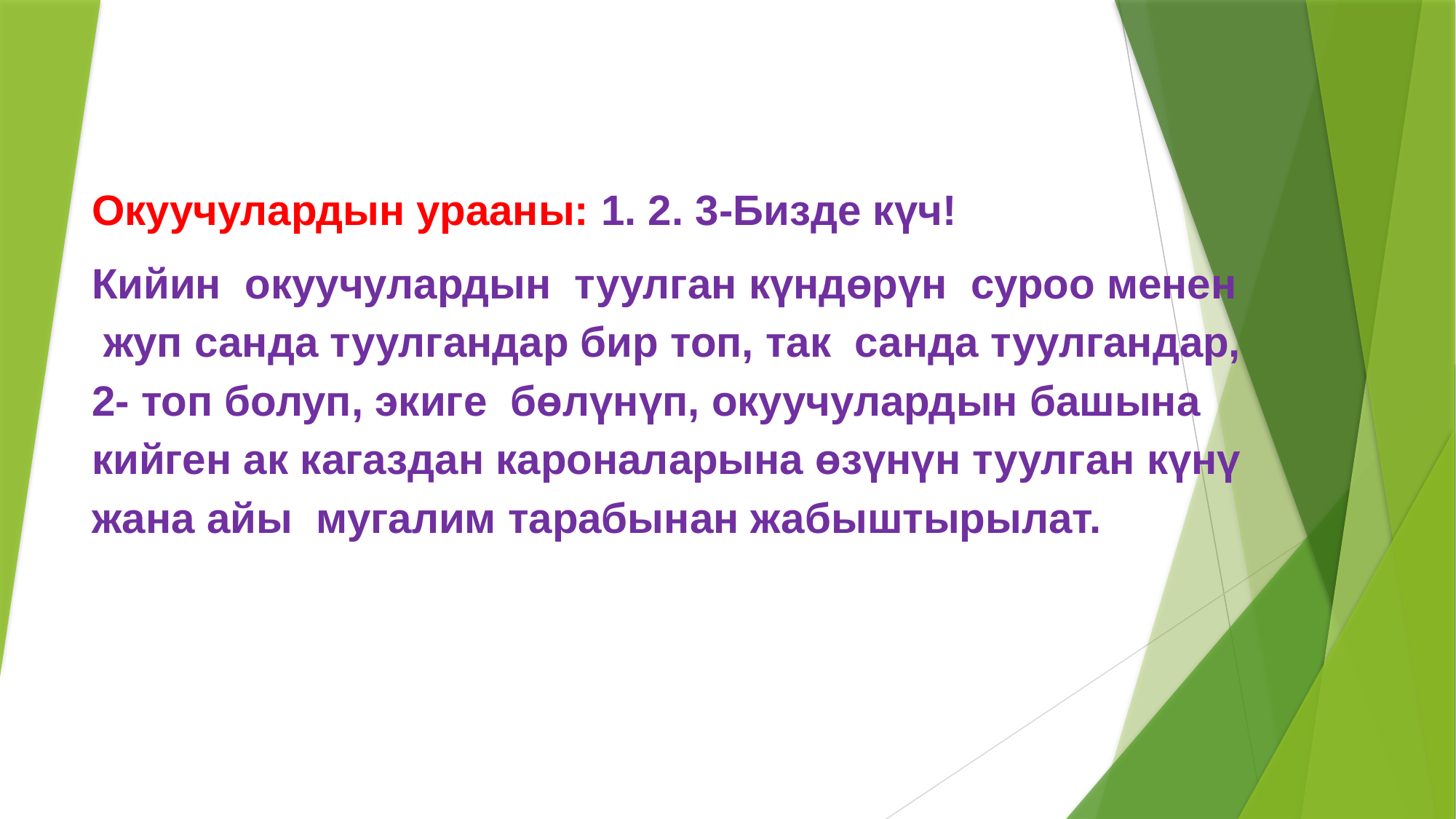

Окуучулардын урааны: 1. 2. 3-Бизде күч!
Кийин  окуучулардын  туулган күндөрүн  суроо менен  жуп санда туулгандар бир топ, так  санда туулгандар, 2- топ болуп, экиге  бөлүнүп, окуучулардын башына кийген ак кагаздан кароналарына өзүнүн туулган күнү жана айы  мугалим тарабынан жабыштырылат.